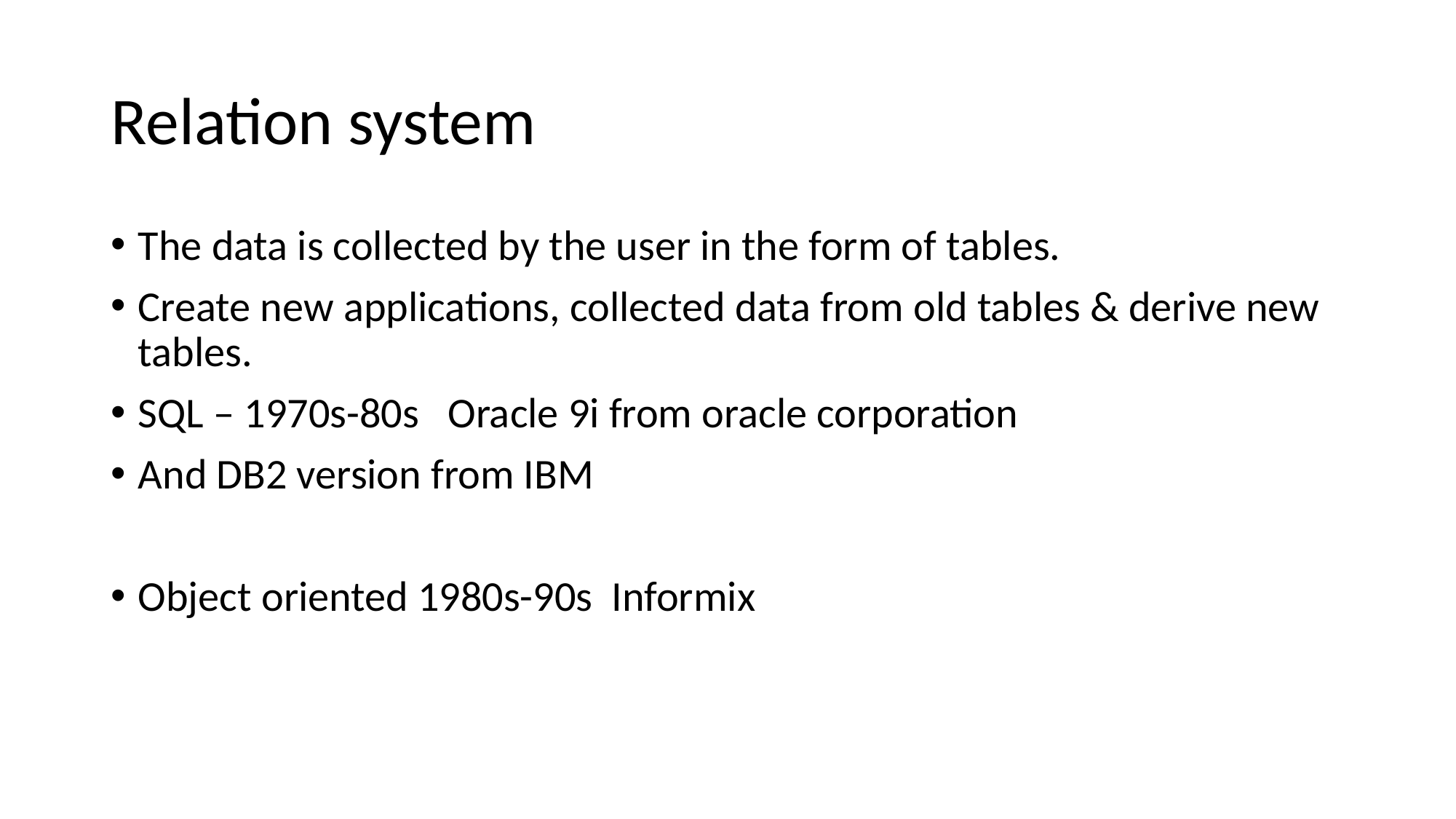

# Relation system
The data is collected by the user in the form of tables.
Create new applications, collected data from old tables & derive new tables.
SQL – 1970s-80s   Oracle 9i from oracle corporation
And DB2 version from IBM

Object oriented 1980s-90s  Informix